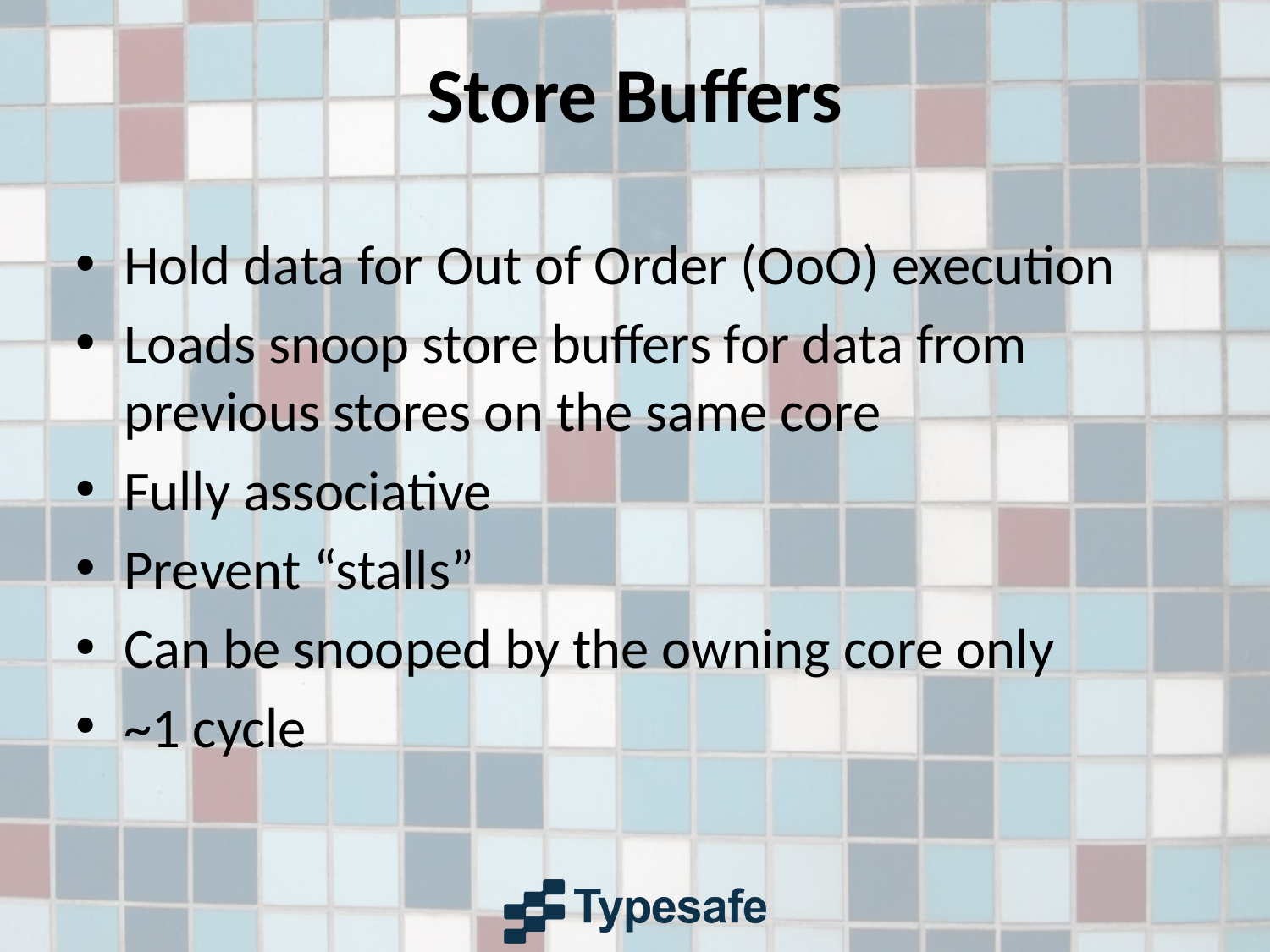

# Store Buffers
Hold data for Out of Order (OoO) execution
Loads snoop store buffers for data from previous stores on the same core
Fully associative
Prevent “stalls”
Can be snooped by the owning core only
~1 cycle